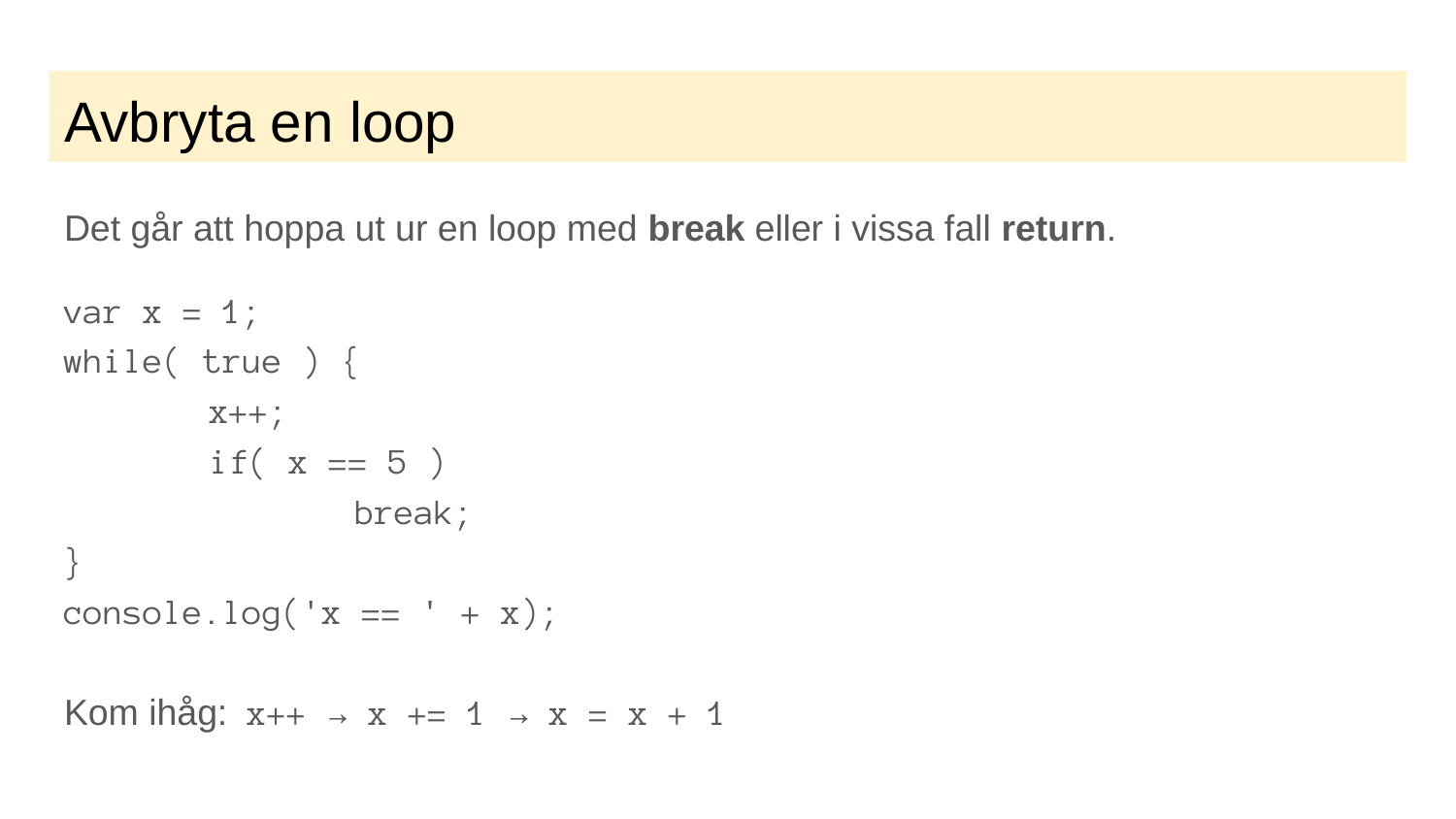

# Avbryta en loop
Det går att hoppa ut ur en loop med break eller i vissa fall return.
var x = 1;
while( true ) {
	x++;
	if( x == 5 )
		break;
}
console.log('x == ' + x);
Kom ihåg: x++ → x += 1 → x = x + 1